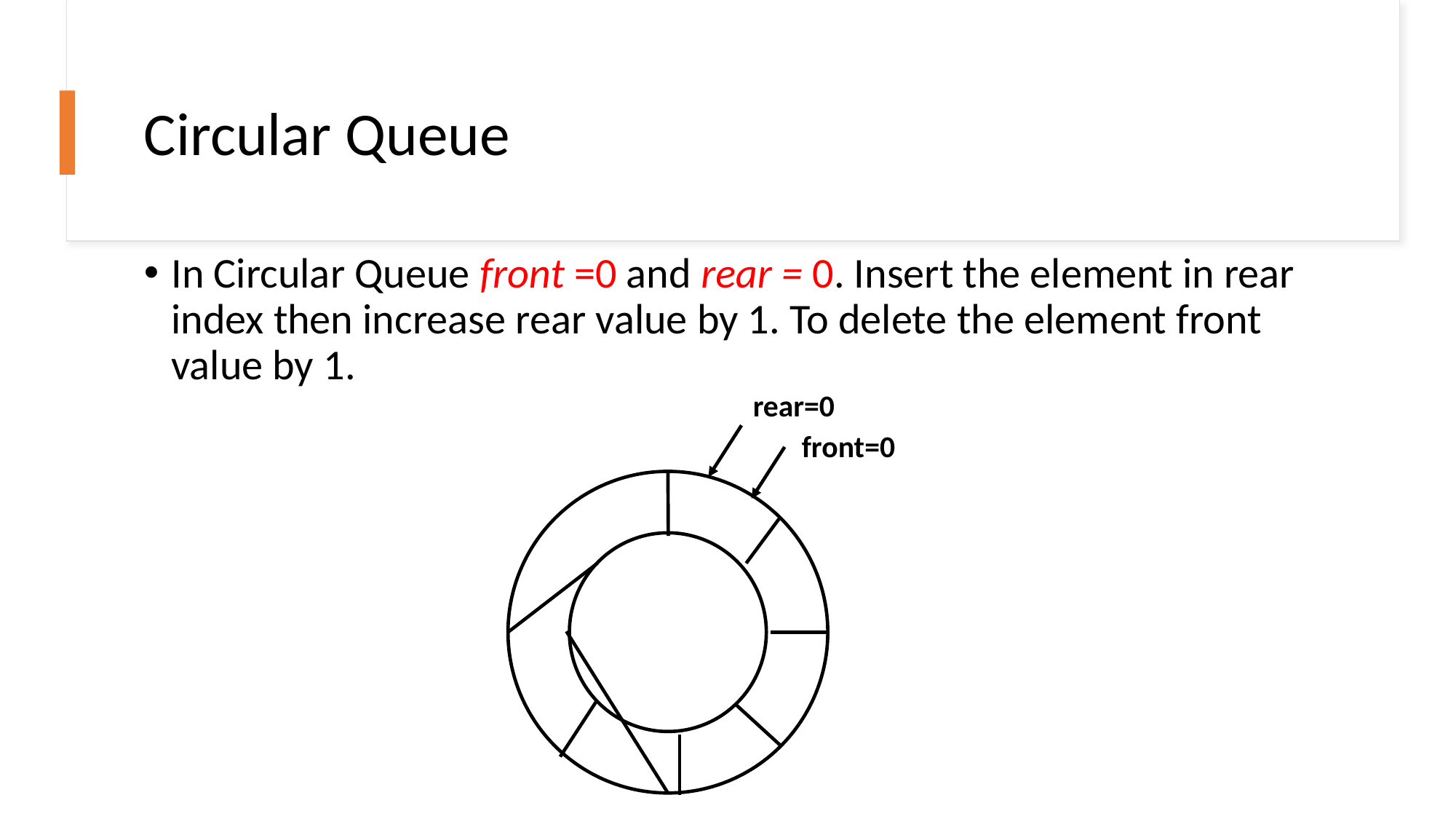

# Circular Queue

In Circular Queue front =0 and rear = 0. Insert the element in rear index then increase rear value by 1. To delete the element front value by 1.
rear=0
front=0